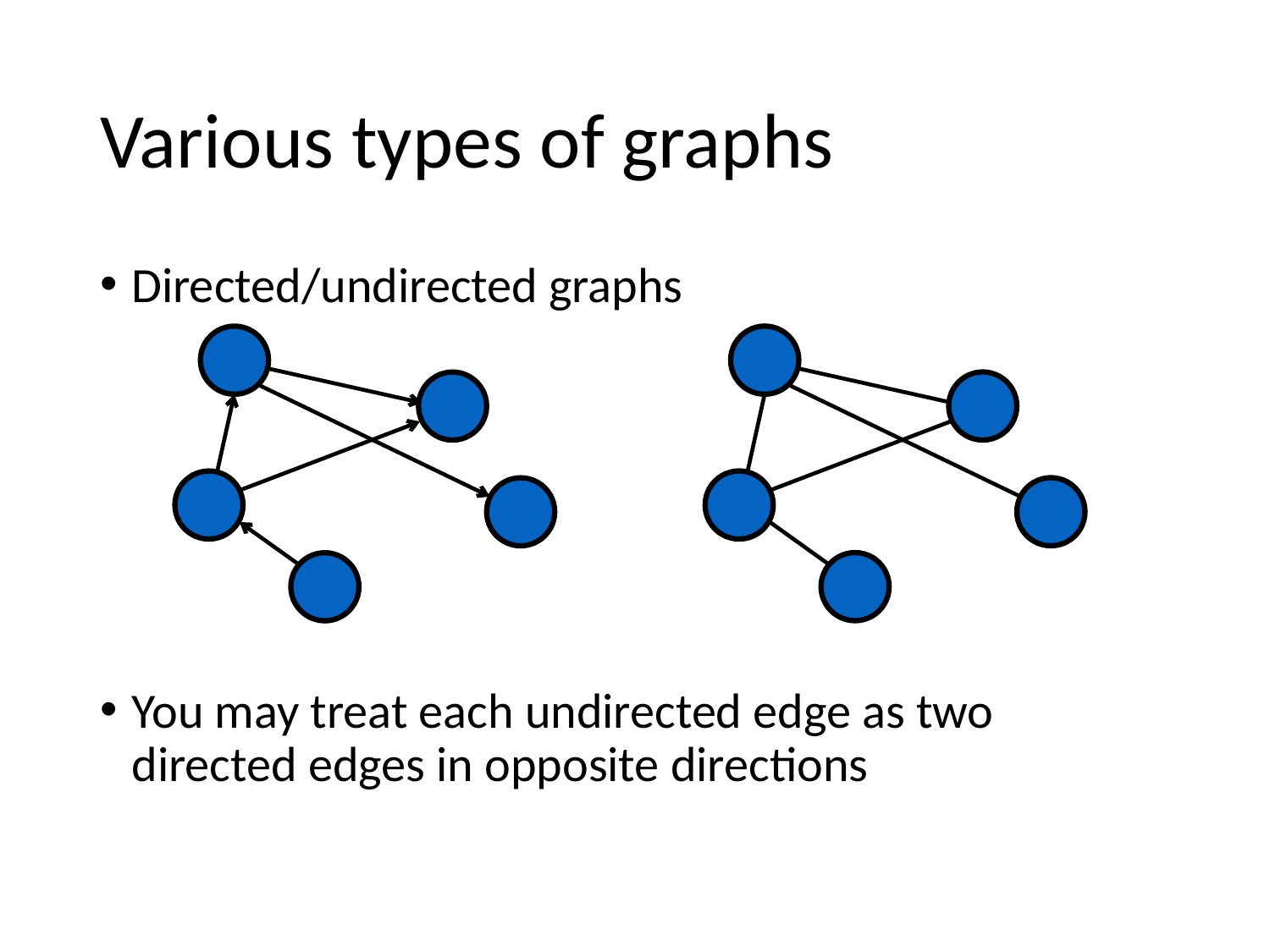

# Various types of graphs
Directed/undirected graphs

You may treat each undirected edge as two directed edges in opposite directions